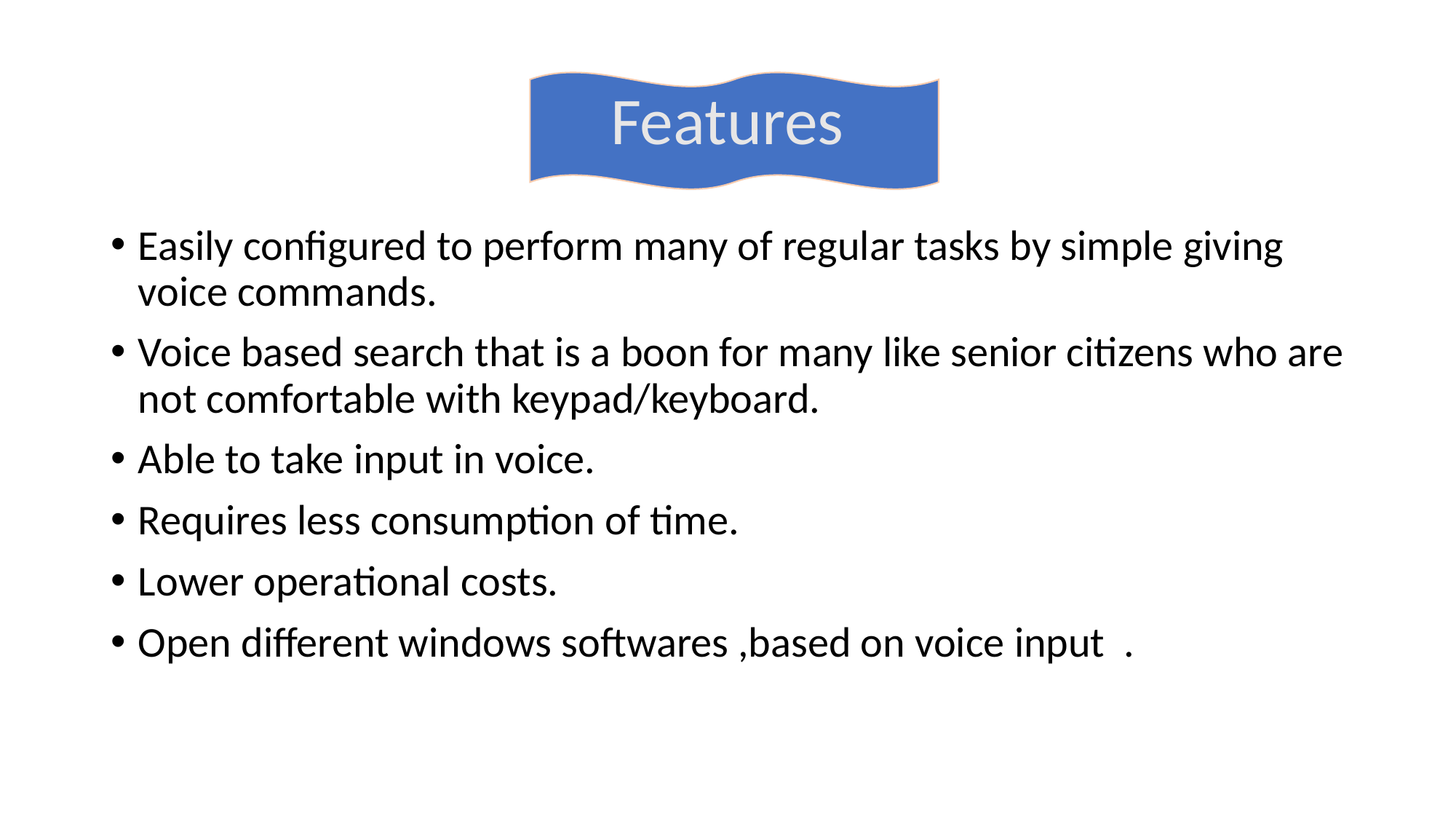

# Features

Easily configured to perform many of regular tasks by simple giving voice commands.
Voice based search that is a boon for many like senior citizens who are not comfortable with keypad/keyboard.
Able to take input in voice.
Requires less consumption of time.
Lower operational costs.
Open different windows softwares ,based on voice input  .